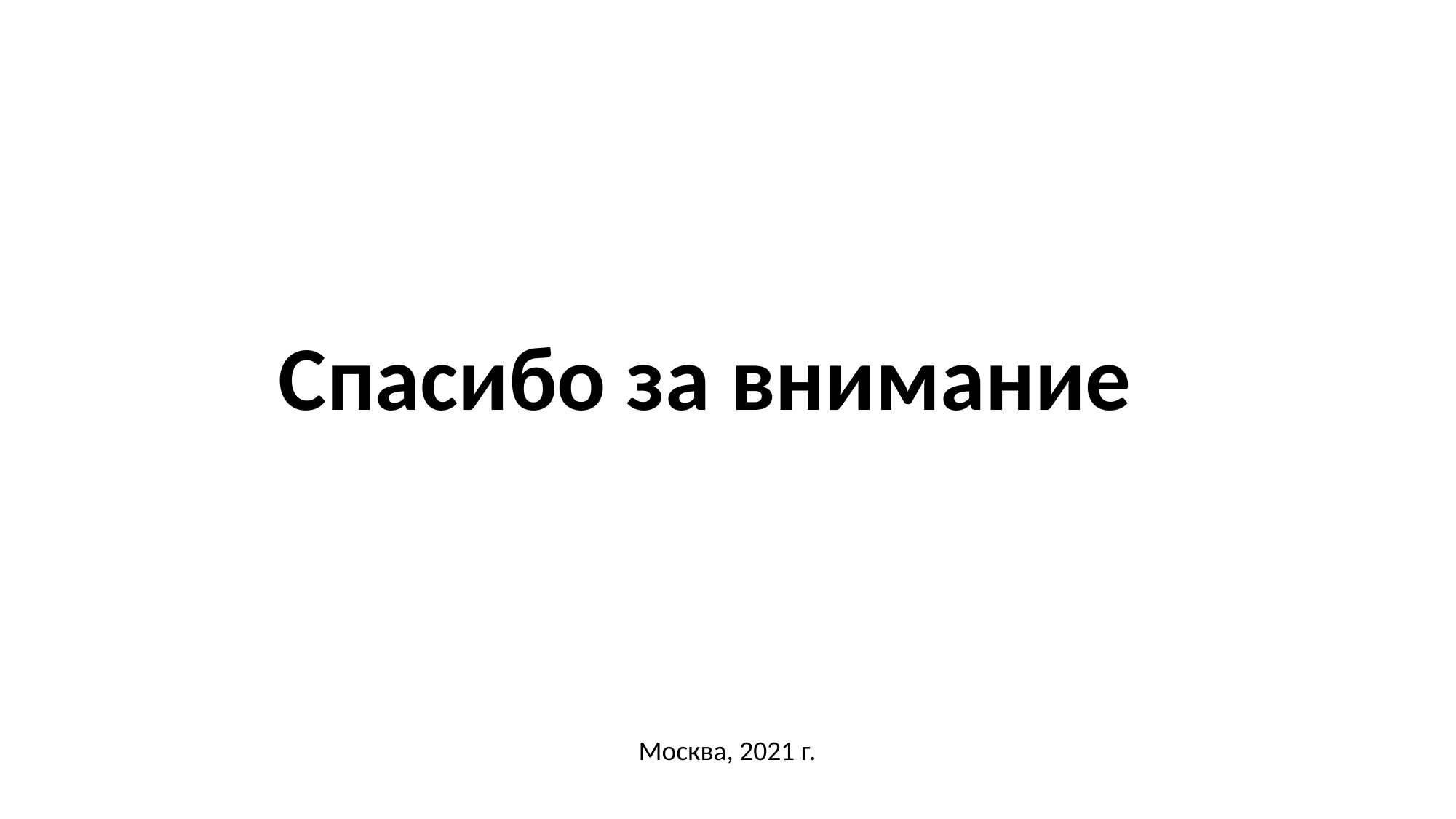

#
Спасибо за внимание
Москва, 2021 г.